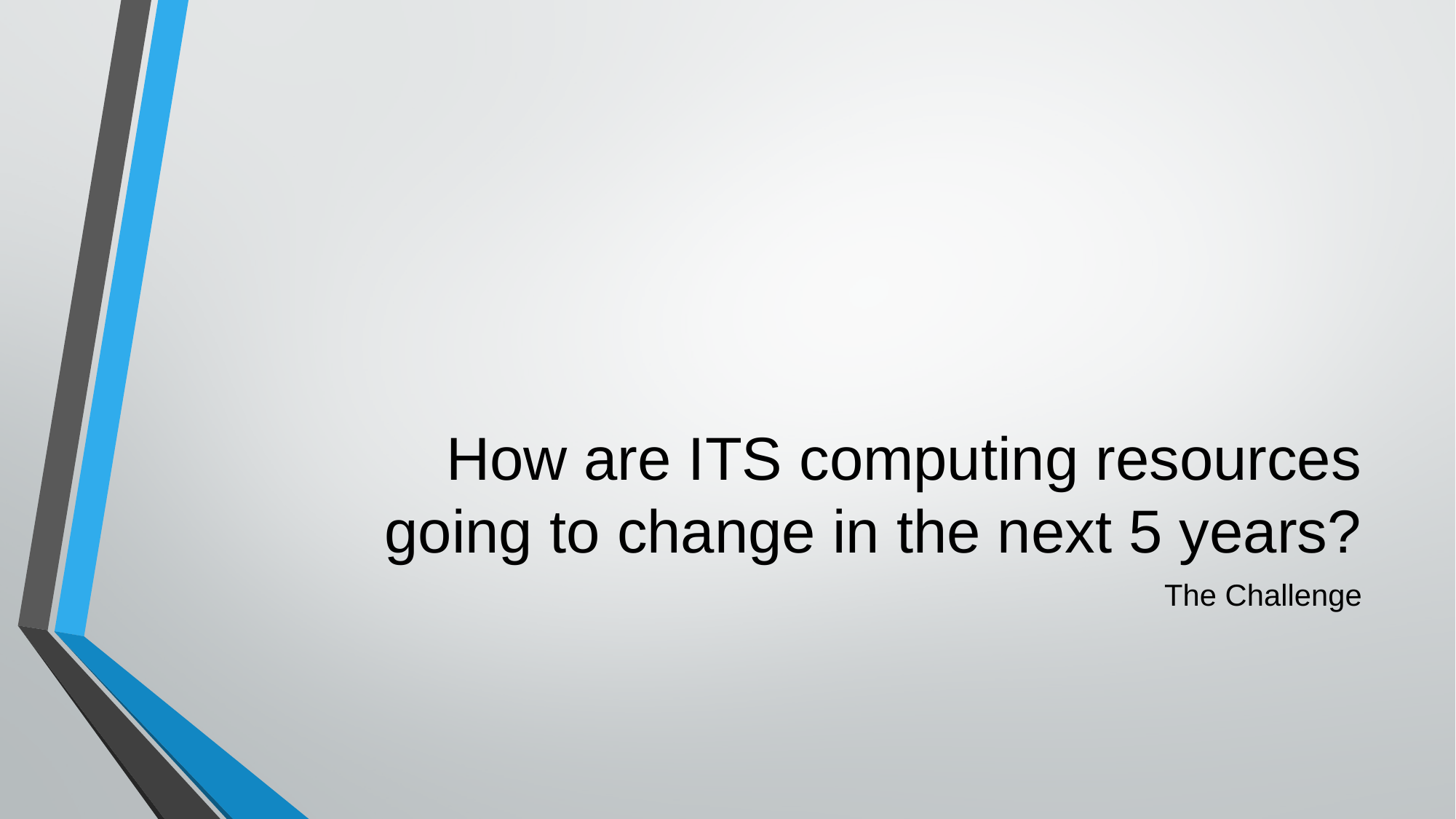

# How are ITS computing resources going to change in the next 5 years?
The Challenge